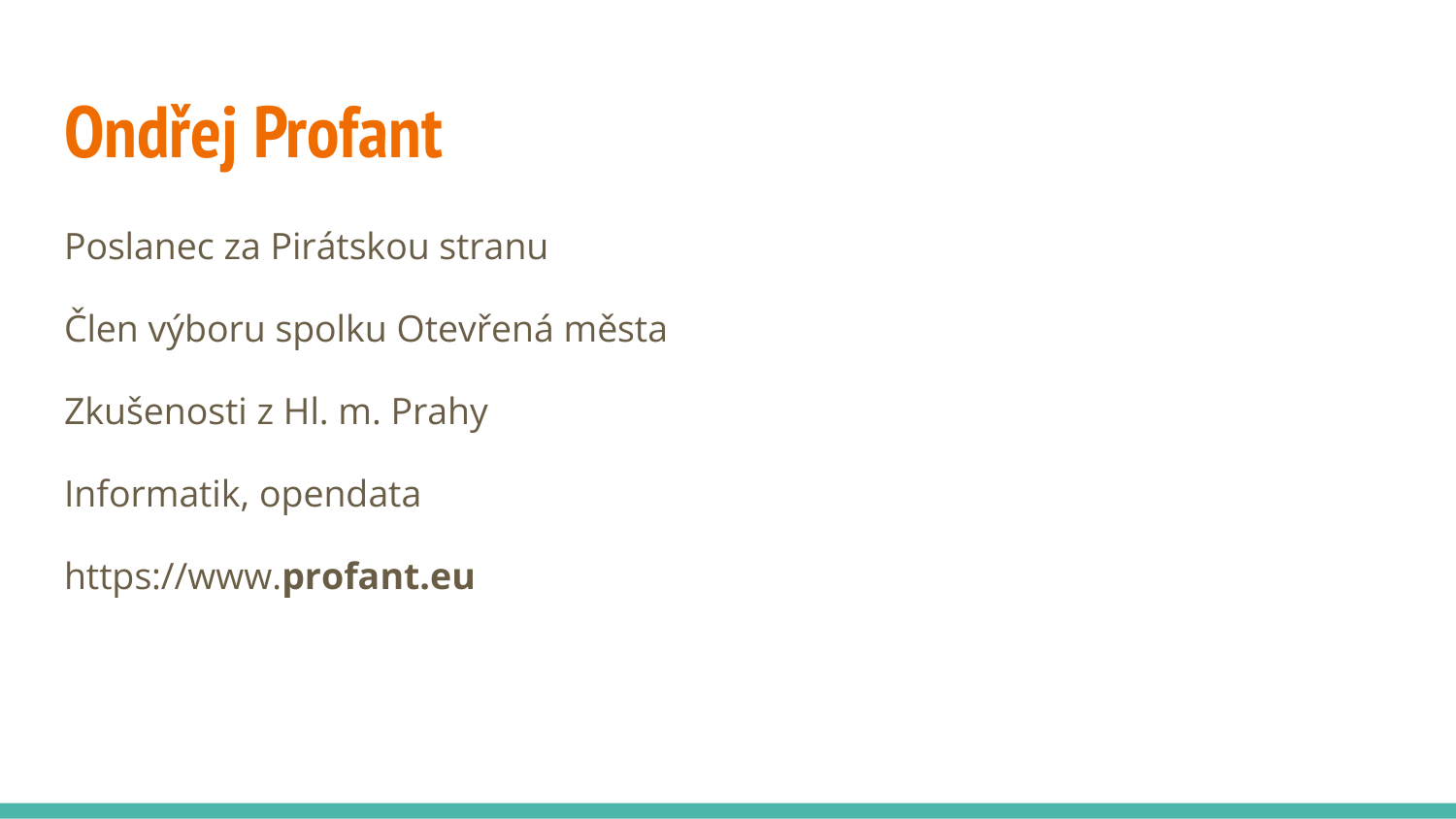

# Ondřej Profant
Poslanec za Pirátskou stranu
Člen výboru spolku Otevřená města
Zkušenosti z Hl. m. Prahy
Informatik, opendata
https://www.profant.eu